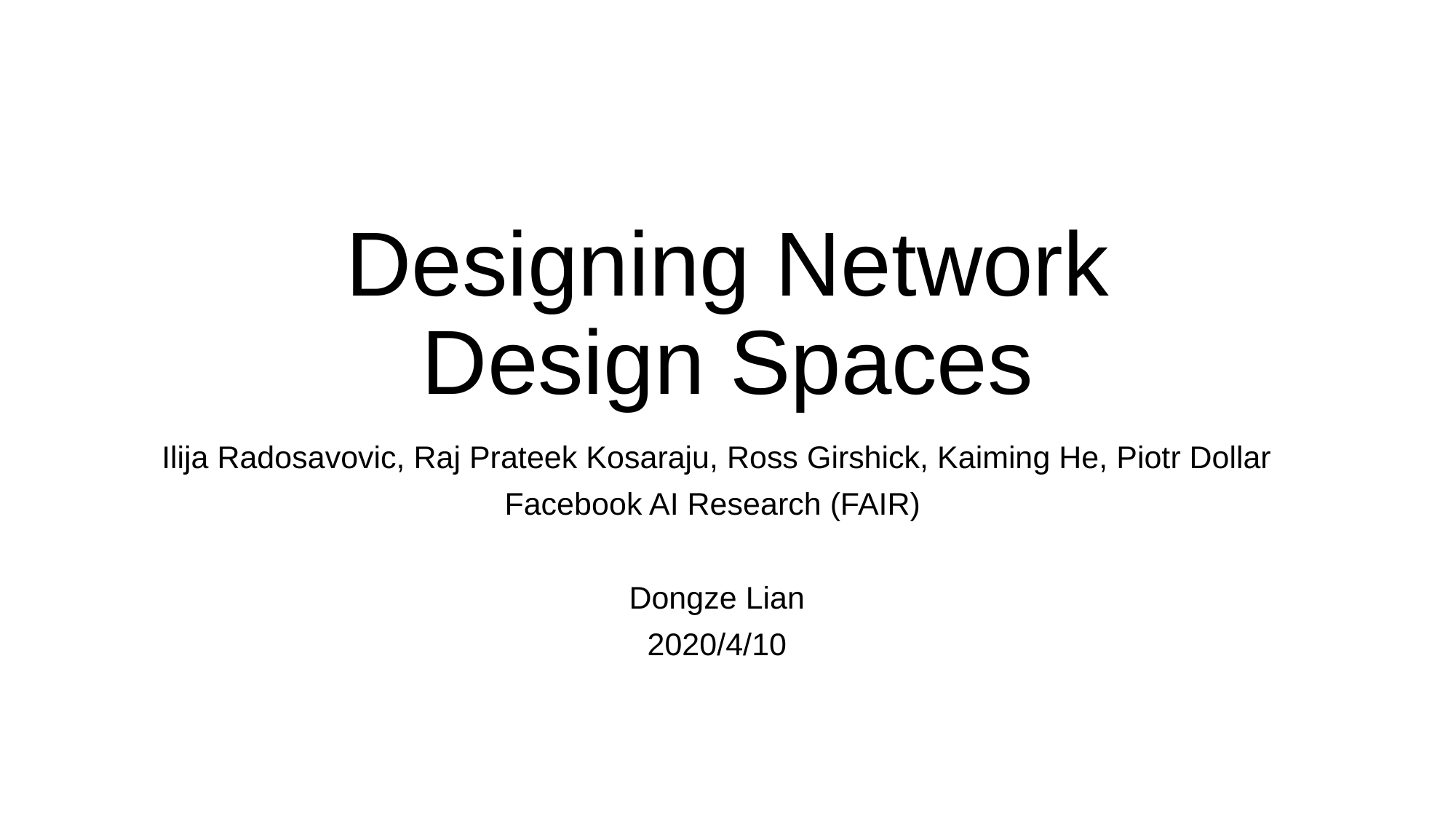

# Designing Network Design Spaces
Ilija Radosavovic, Raj Prateek Kosaraju, Ross Girshick, Kaiming He, Piotr Dollar
Facebook AI Research (FAIR)

Dongze Lian
2020/4/10